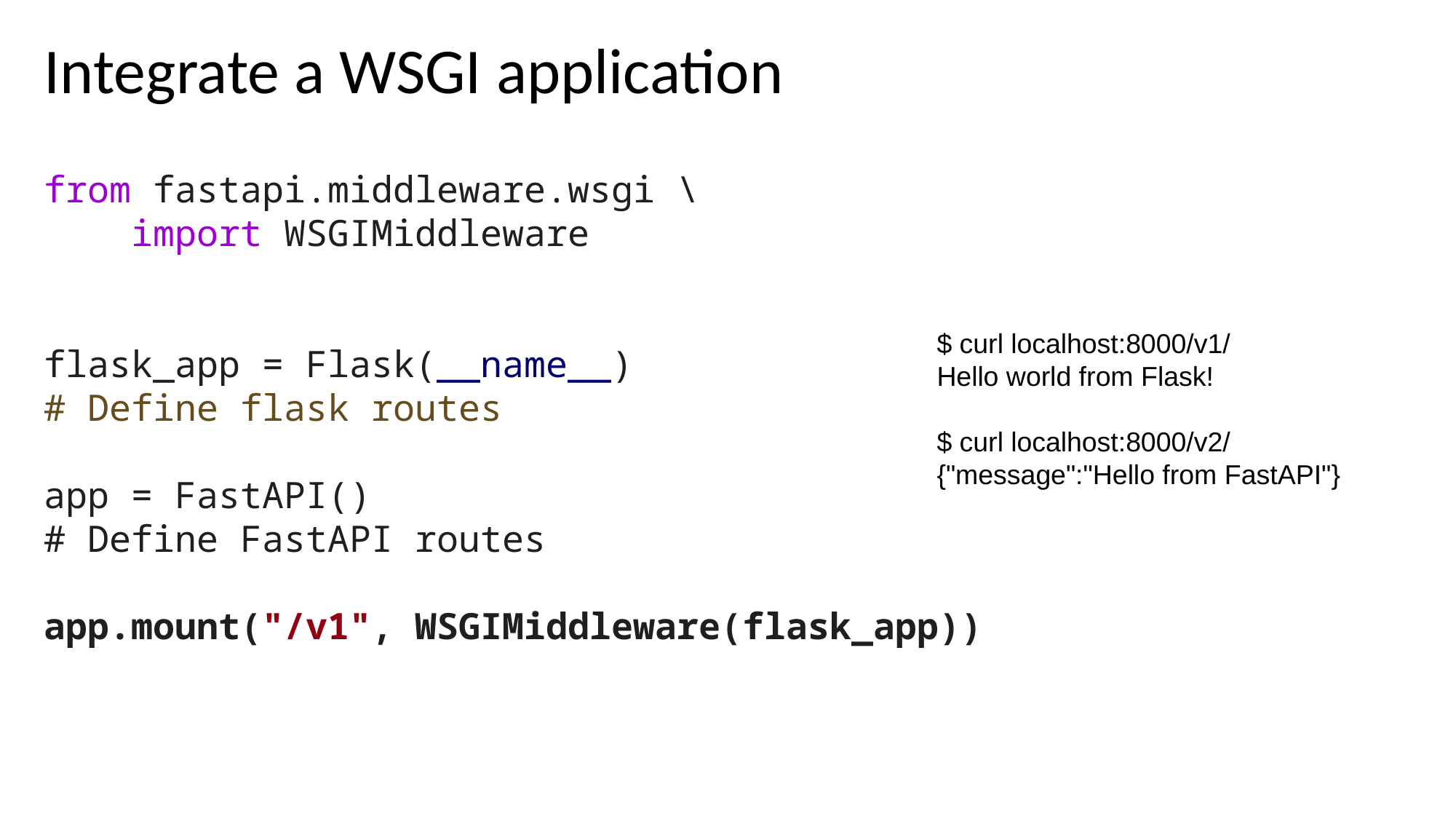

# Integrate a WSGI application
from fastapi.middleware.wsgi \
    import WSGIMiddleware

flask_app = Flask(__name__)
# Define flask routes

app = FastAPI()
# Define FastAPI routes

app.mount("/v1", WSGIMiddleware(flask_app))
$ curl localhost:8000/v1/
Hello world from Flask!

$ curl localhost:8000/v2/
{"message":"Hello from FastAPI"}